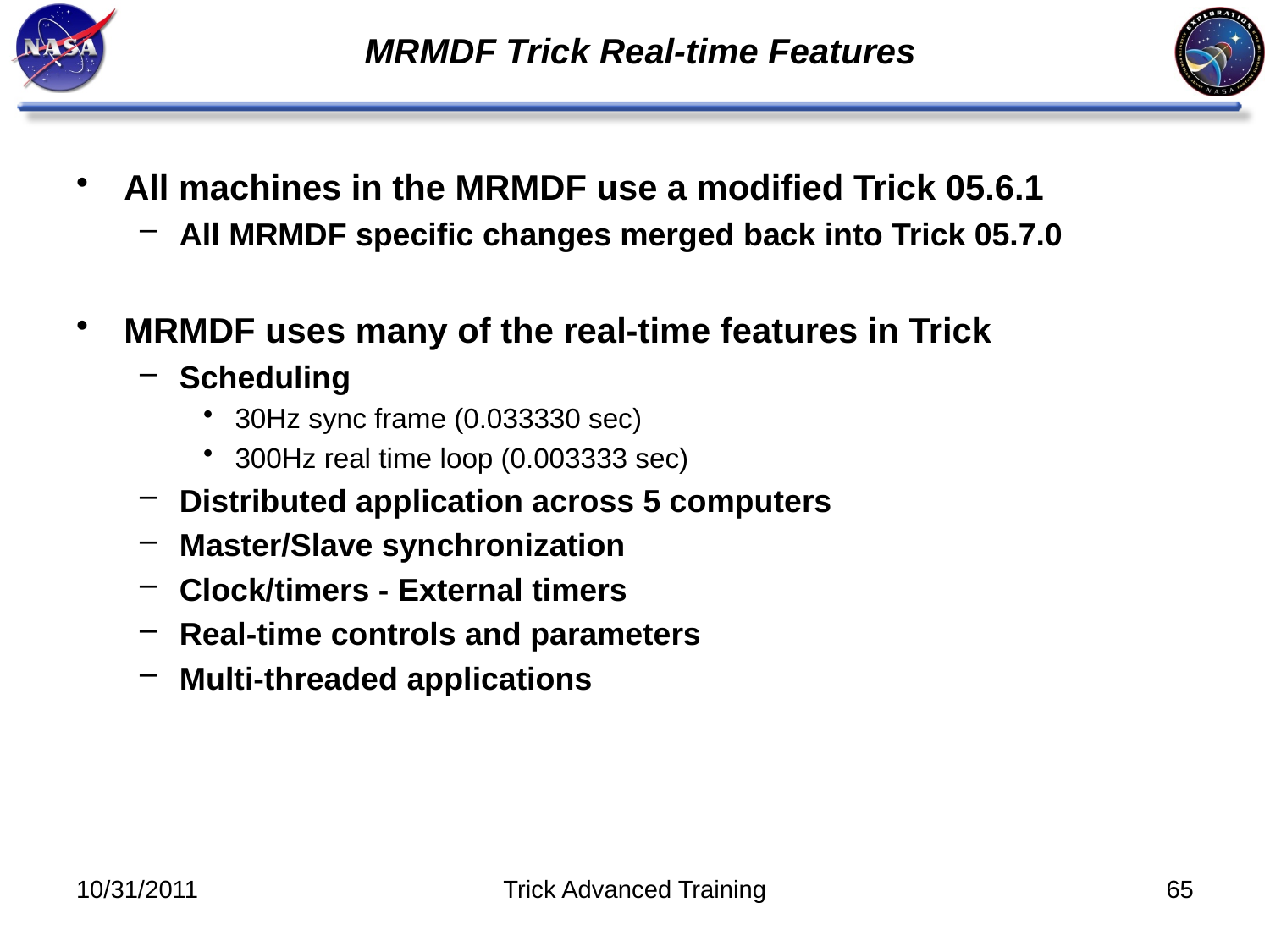

# MRMDF Trick Real-time Features
All machines in the MRMDF use a modified Trick 05.6.1
All MRMDF specific changes merged back into Trick 05.7.0

MRMDF uses many of the real-time features in Trick
Scheduling
30Hz sync frame (0.033330 sec)
300Hz real time loop (0.003333 sec)
Distributed application across 5 computers
Master/Slave synchronization
Clock/timers - External timers
Real-time controls and parameters
Multi-threaded applications

10/31/2011
Trick Advanced Training
65